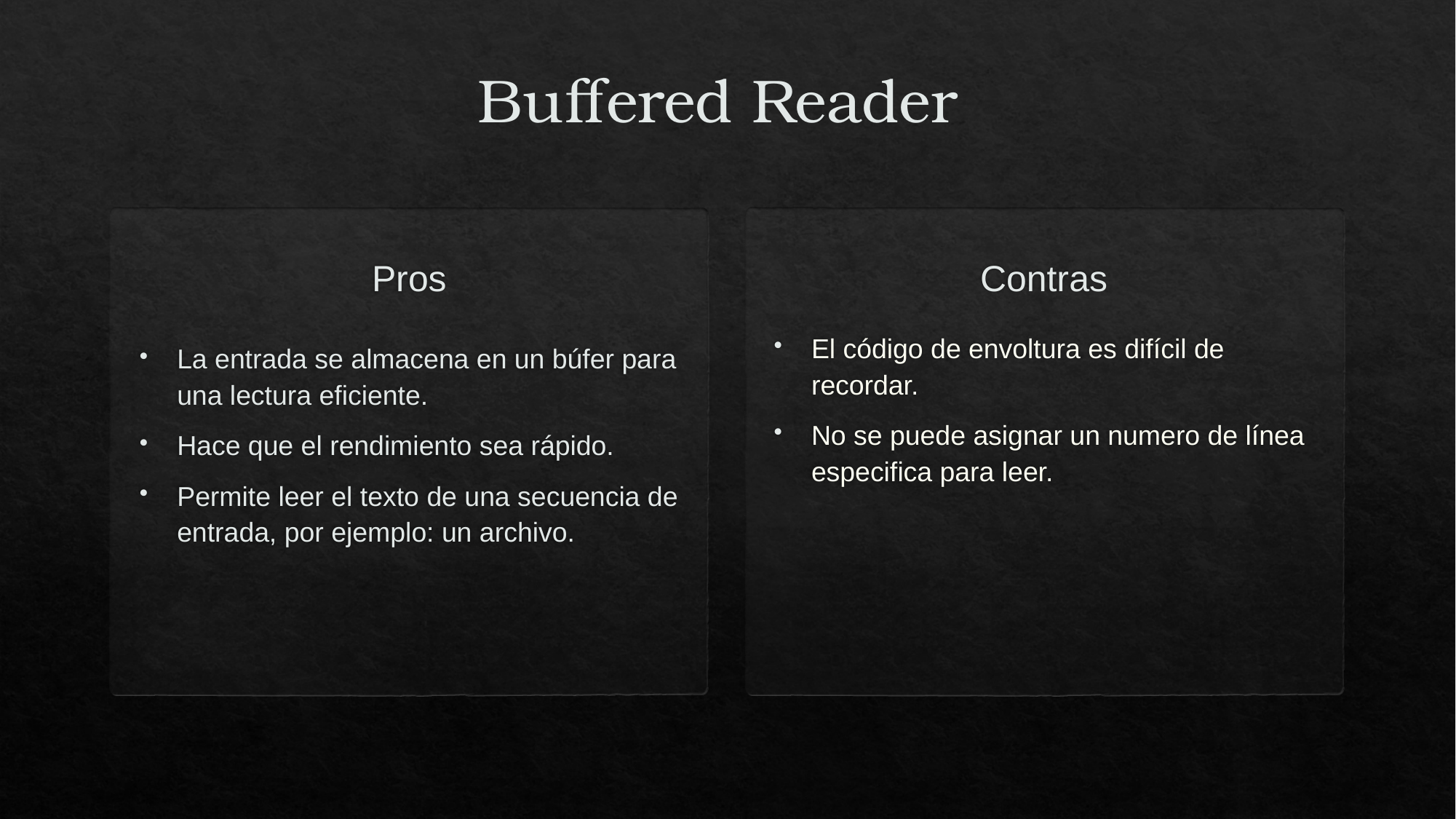

Buffered Reader
Pros
Contras
El código de envoltura es difícil de recordar.
No se puede asignar un numero de línea especifica para leer.

La entrada se almacena en un búfer para una lectura eficiente.
Hace que el rendimiento sea rápido.
Permite leer el texto de una secuencia de entrada, por ejemplo: un archivo.